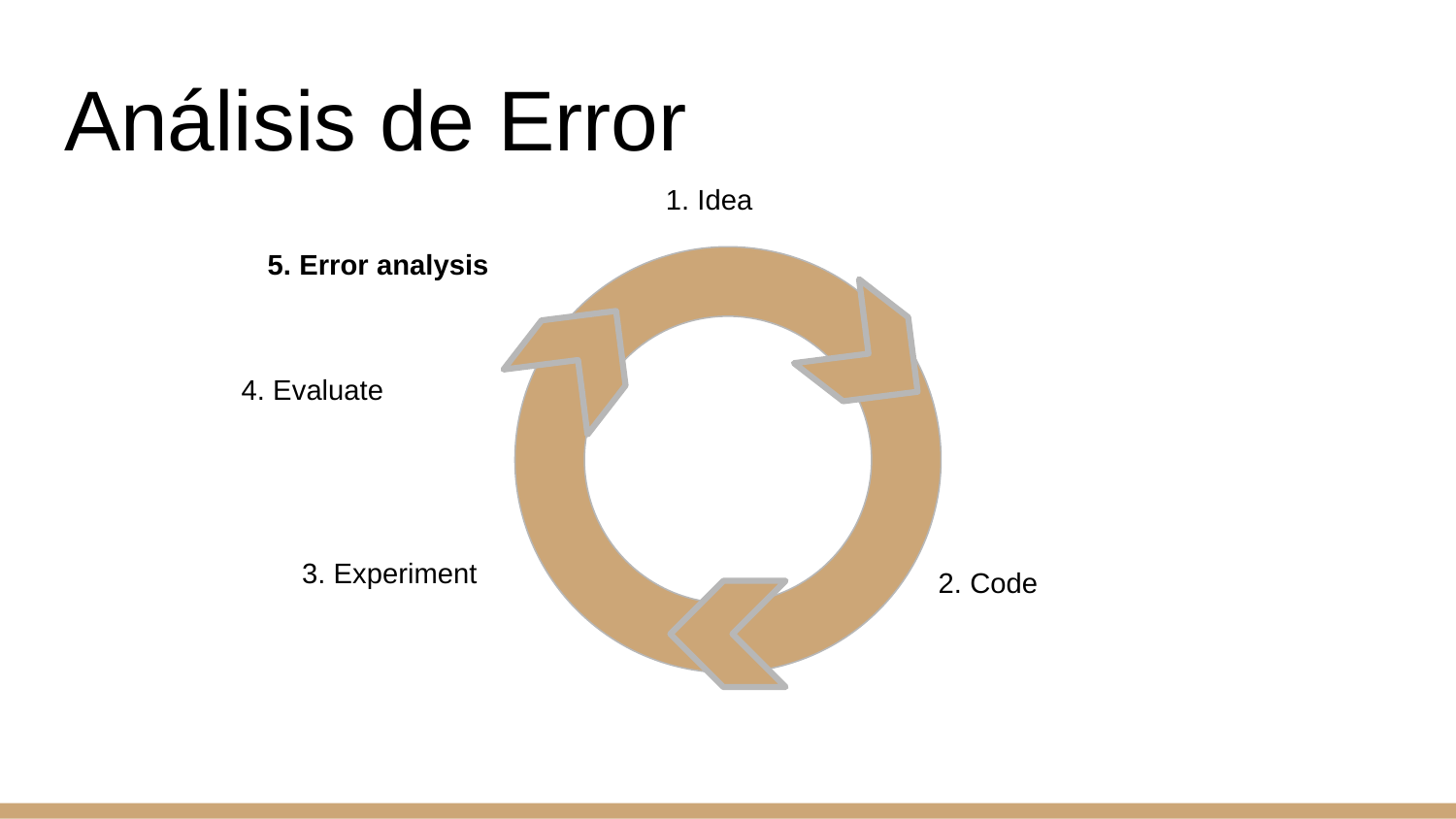

# Análisis de Error
1. Idea
5. Error analysis

4. Evaluate
3. Experiment
2. Code